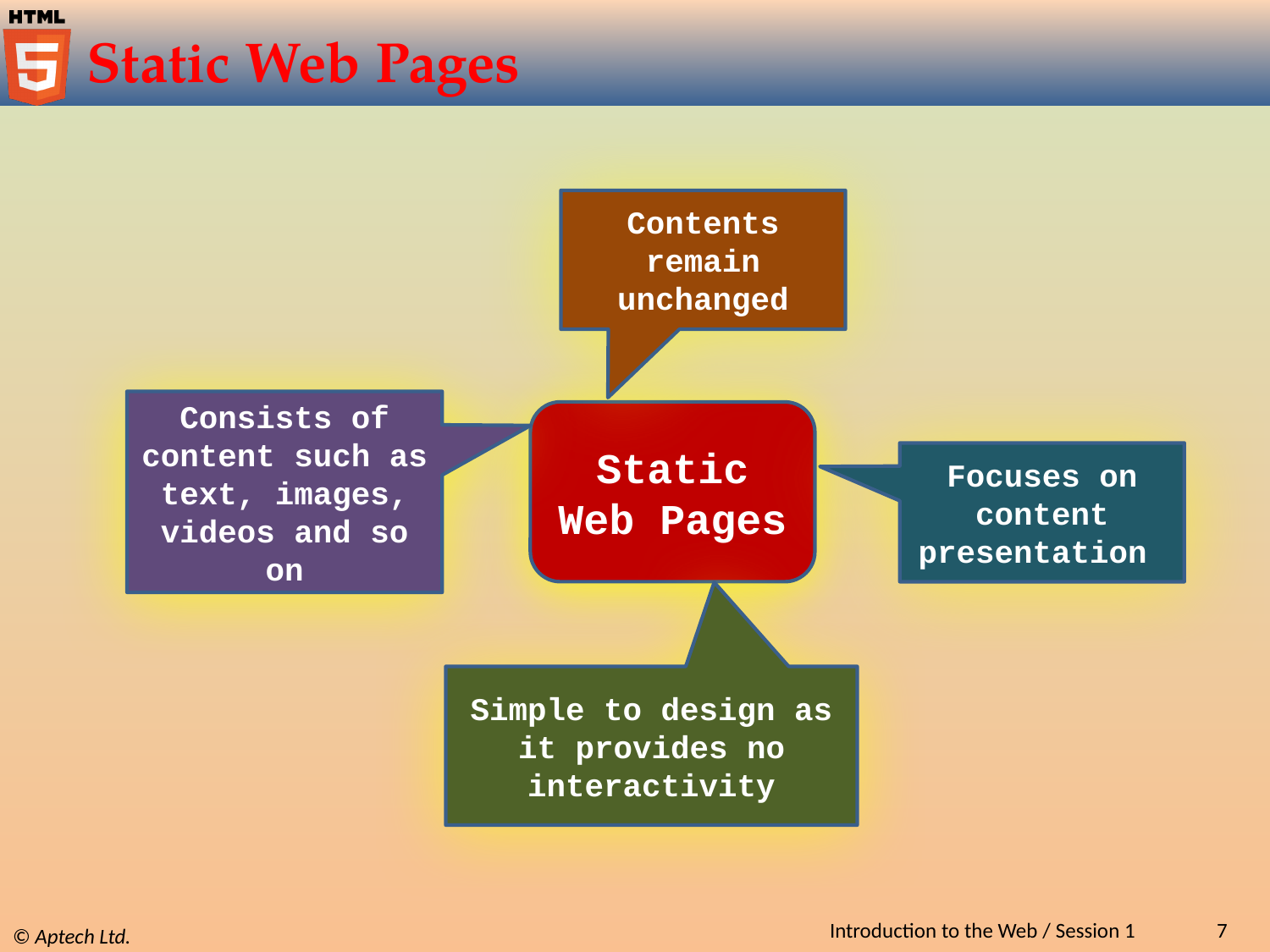

# Static Web Pages
Contents remain unchanged
Consists of content such as text, images, videos and so on
Static Web Pages
Focuses on content presentation
Simple to design as it provides no interactivity
Introduction to the Web / Session 1
7